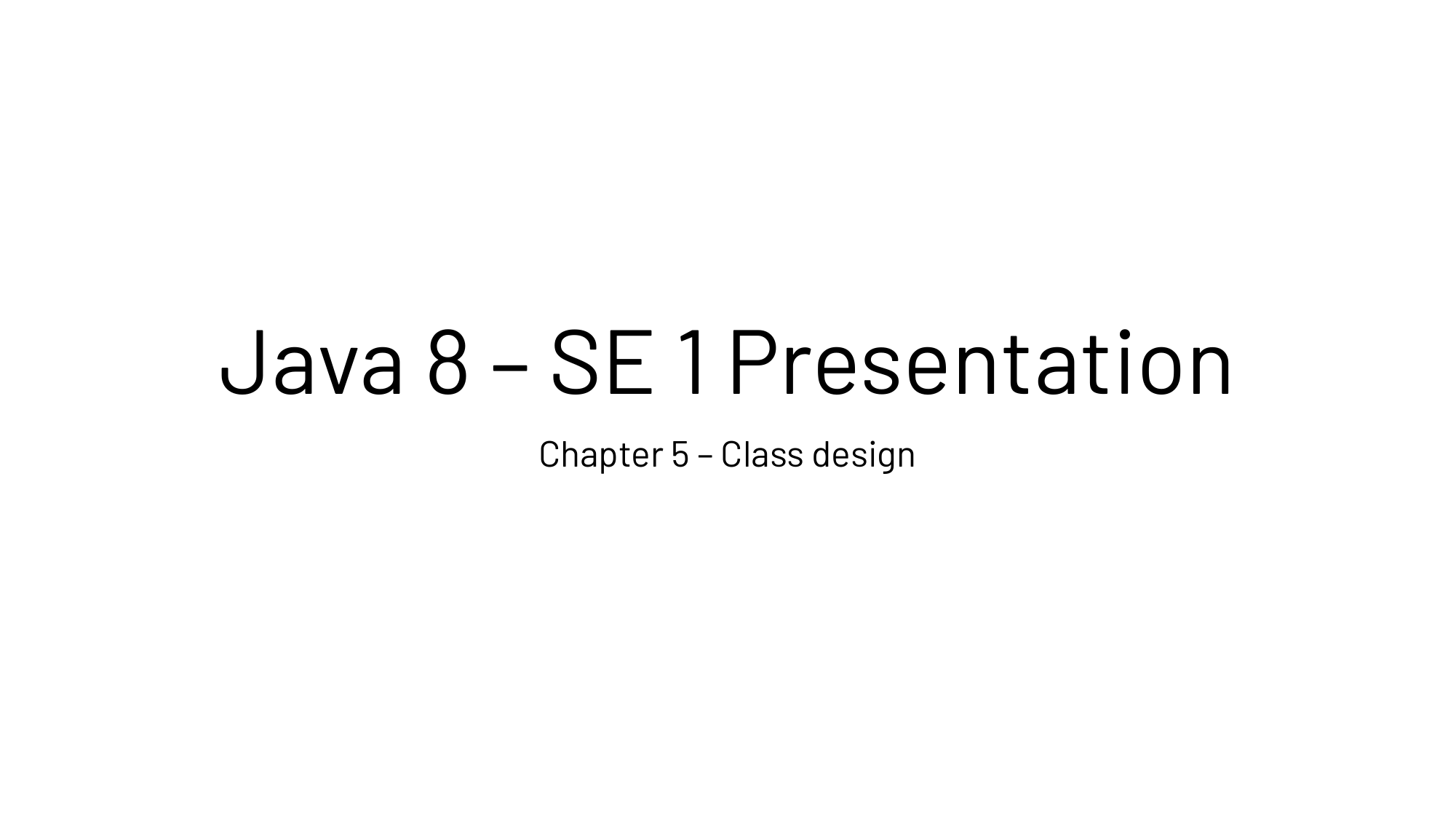

# Java 8 – SE 1 Presentation
Chapter 5 – Class design